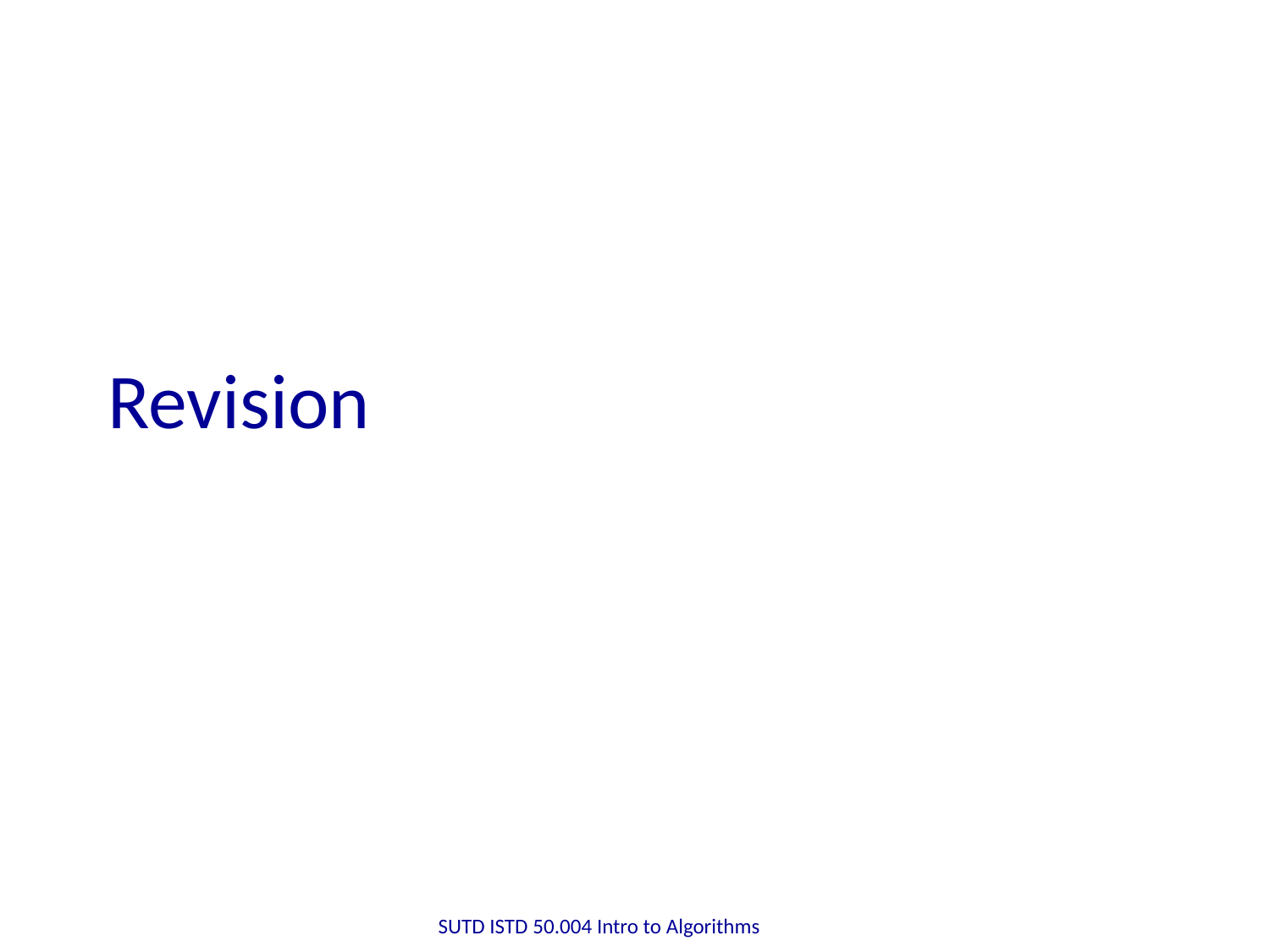

# Revision

SUTD ISTD 50.004 Intro to Algorithms